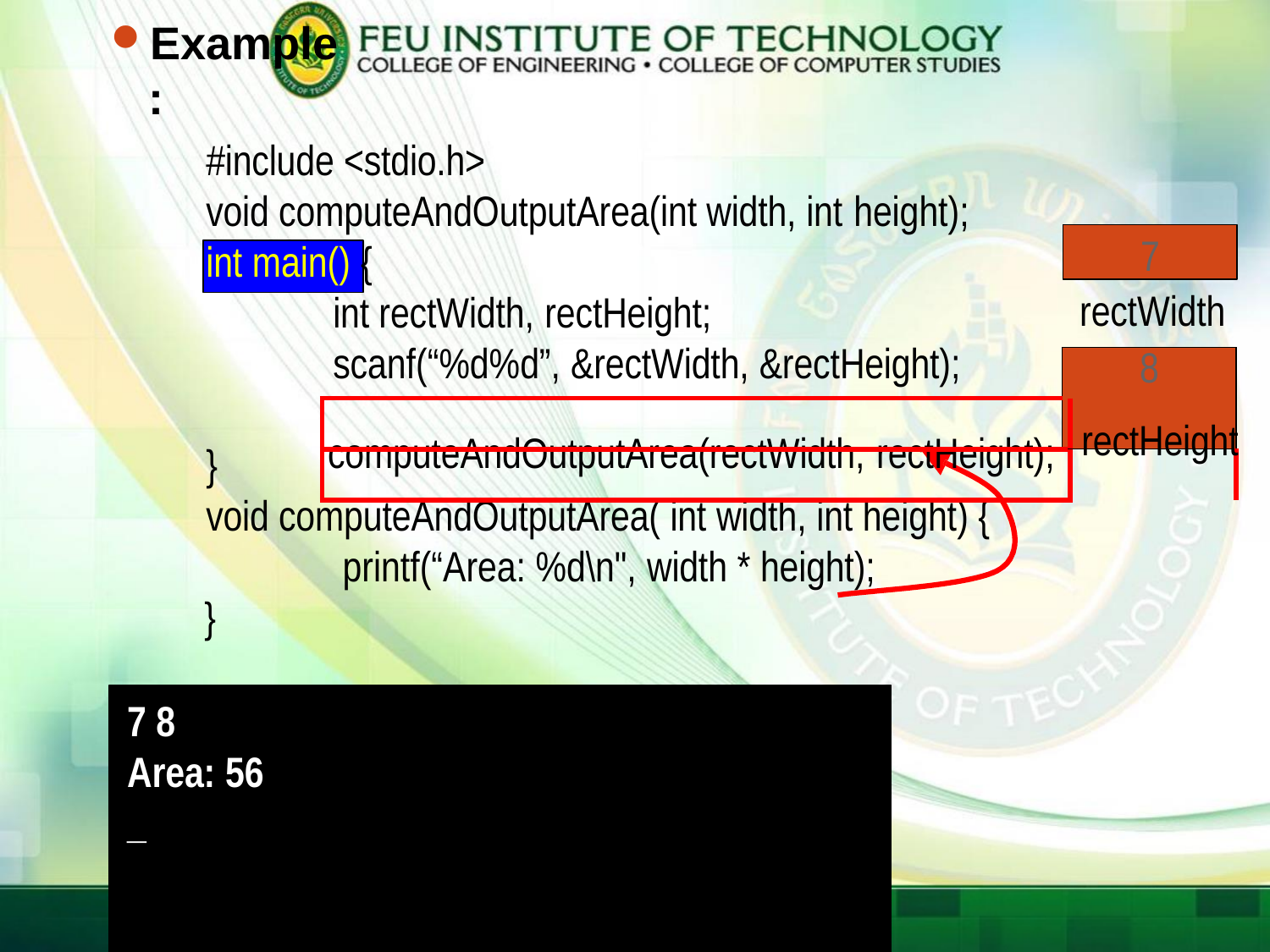

# Example:
#include <stdio.h>
void computeAndOutputArea(int width, int height);
7
int main() {

rectWidth
int rectWidth, rectHeight;
scanf(“%d%d”, &rectWidth, &rectHeight);
|  | 8 |  |
| --- | --- | --- |
|  |  |  |
| computeAndOutputArea(rectWidth, rectHeight); |  |  |
rectHeight
}

void computeAndOutputArea( int width, int height) {  printf(“Area: %d\n", width * height);
}

7 8
Area: 56
_